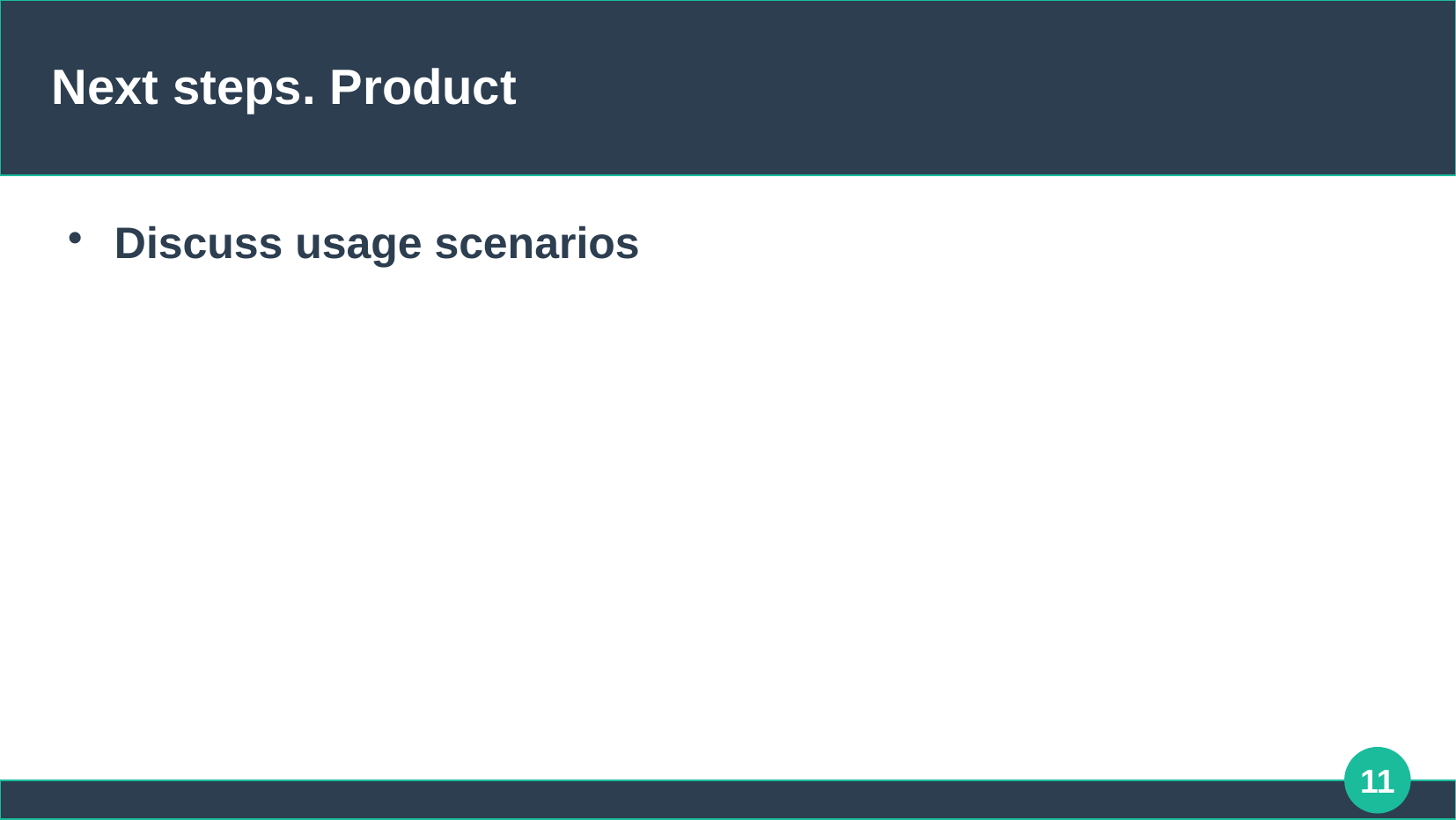

# Next steps. Product
Discuss usage scenarios
11